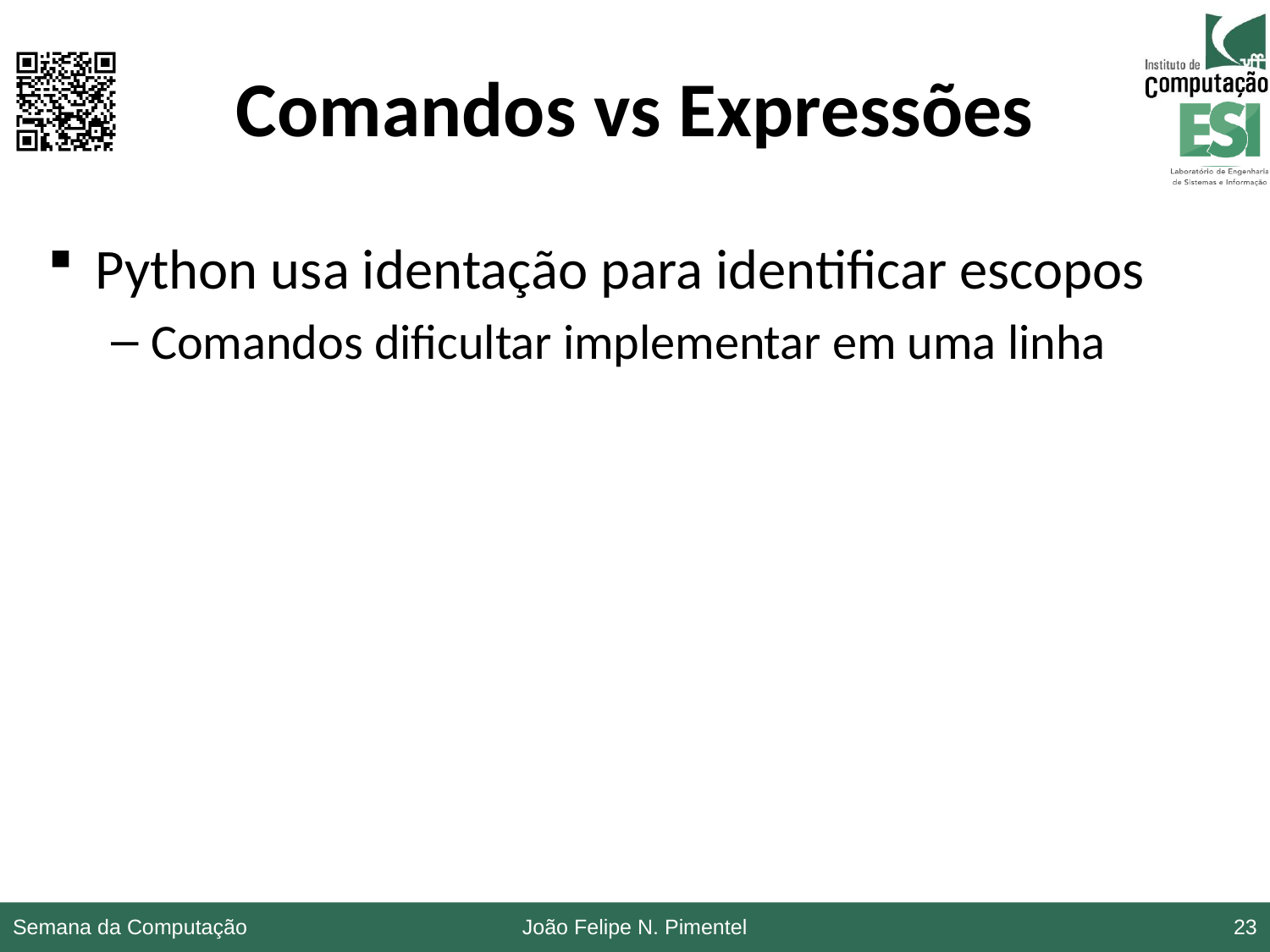

# Comandos vs Expressões
Python usa identação para identificar escopos
Comandos dificultar implementar em uma linha
Semana da Computação
João Felipe N. Pimentel
23